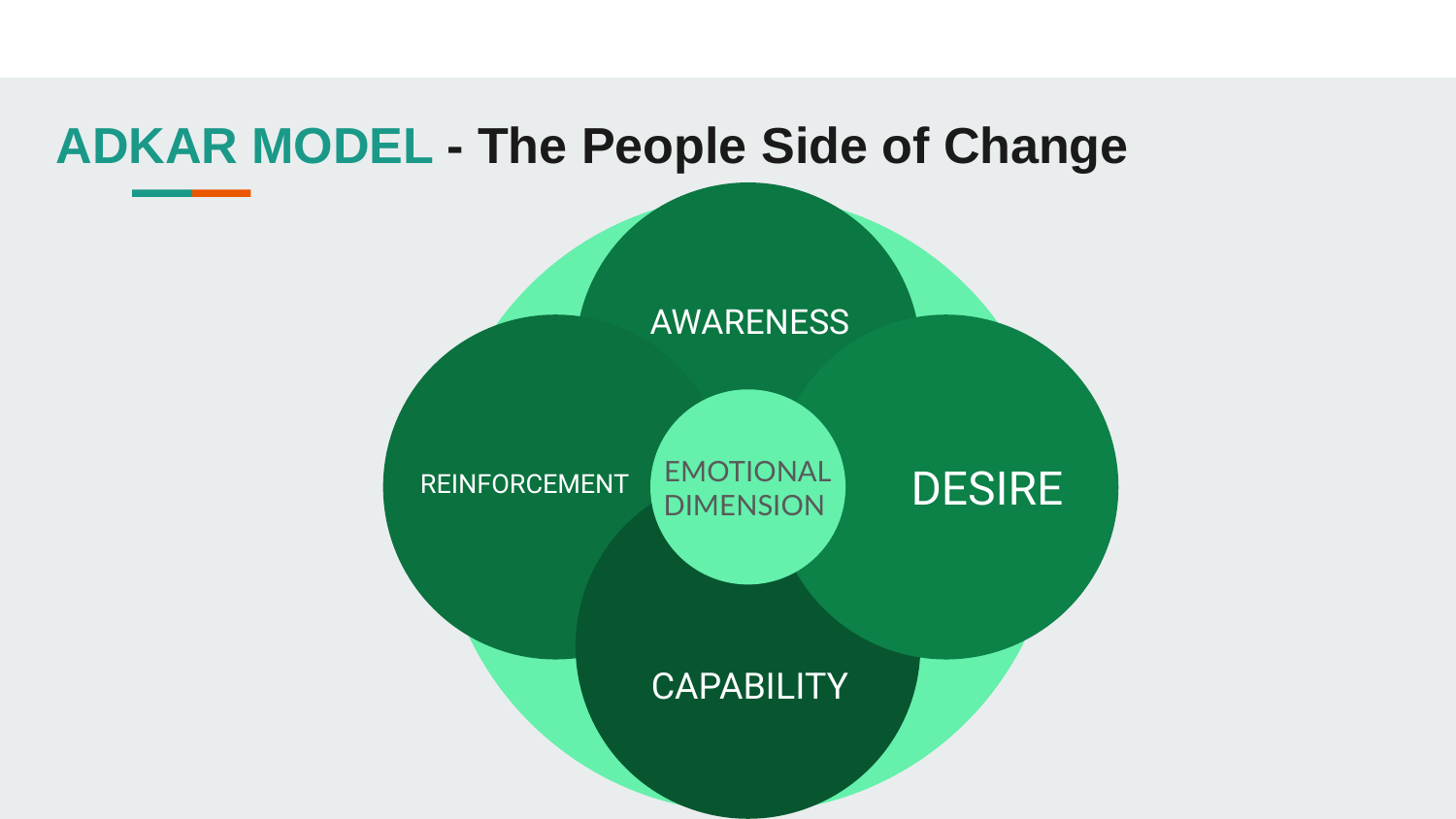

# ADKAR MODEL - The People Side of Change

AWARENESS

DESIRE

REINFORCEMENT

EMOTIONAL
DIMENSION

CAPABILITY
13